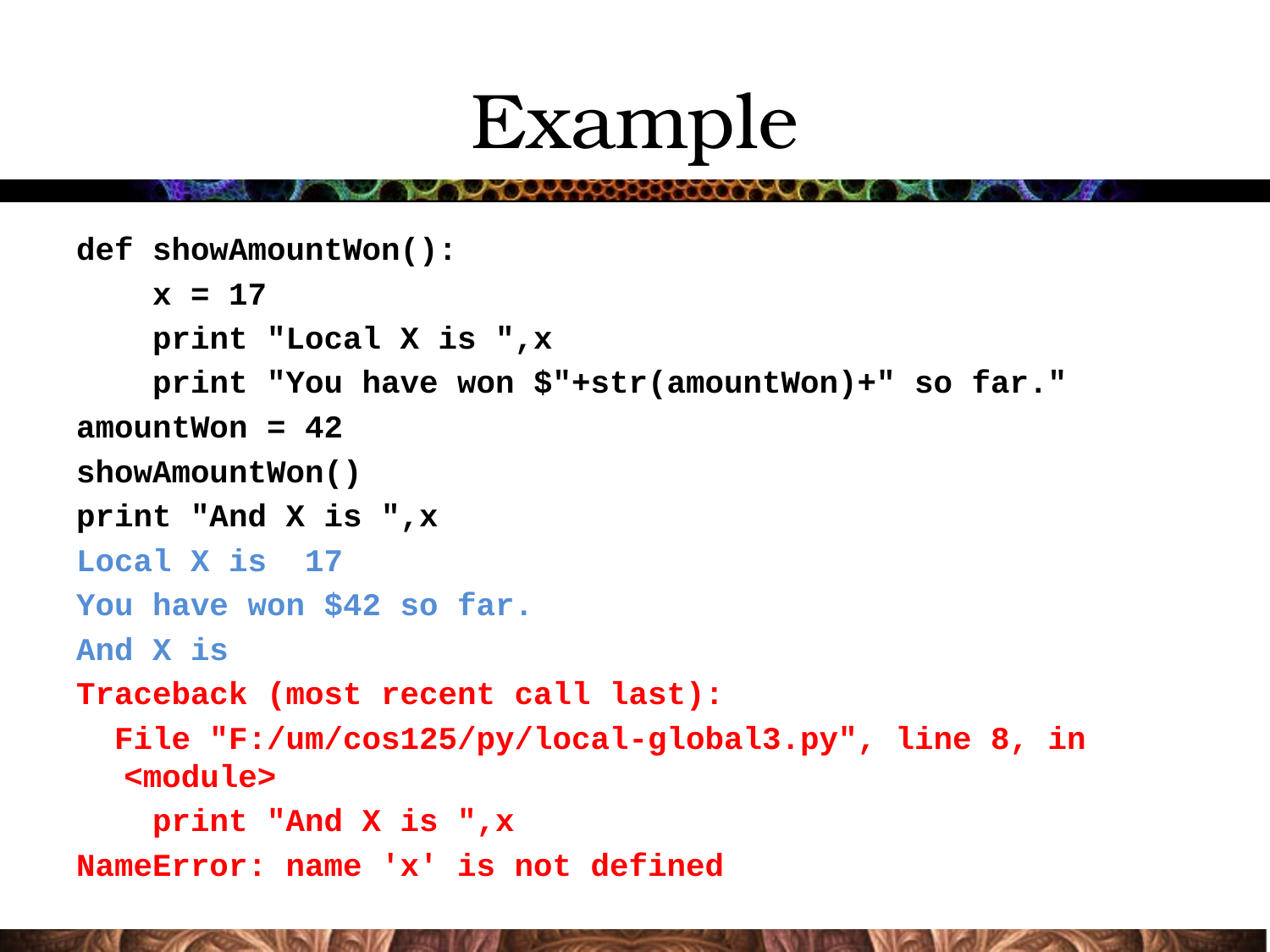

# Example
def showAmountWon():
    x = 17
    print "Local X is ",x
    print "You have won $"+str(amountWon)+" so far."
amountWon = 42
showAmountWon()
print "And X is ",x
Local X is  17
You have won $42 so far.
And X is
Traceback (most recent call last):
  File "F:/um/cos125/py/local-global3.py", line 8, in <module>
    print "And X is ",x
NameError: name 'x' is not defined